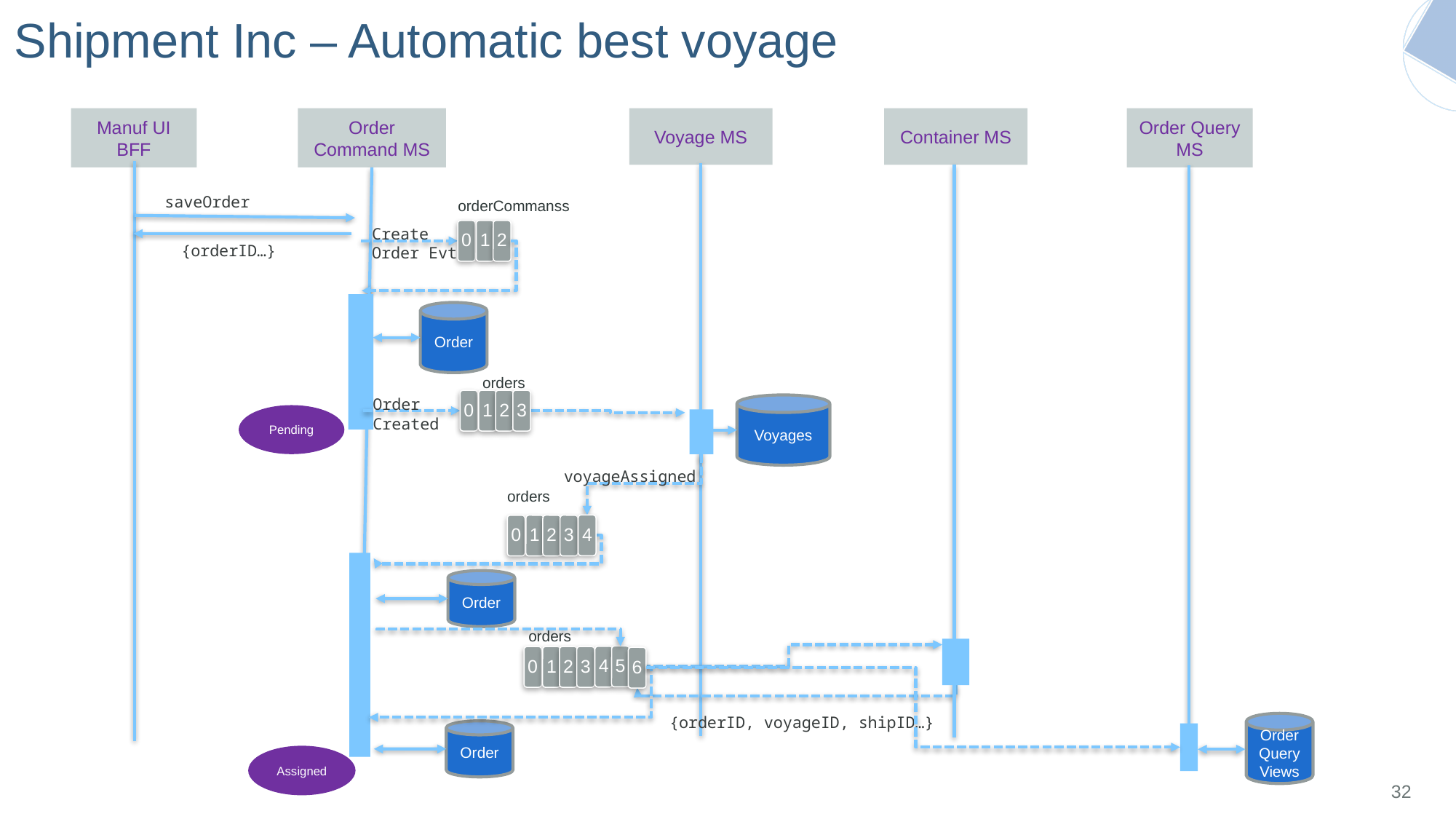

# Shipment Inc – Automatic best voyage
Manuf UI BFF
Order Command MS
Voyage MS
Container MS
Order Query MS
saveOrder
orderCommanss
Create
Order Evt
0
1
2
{orderID…}

Order
orders
Order
Created
0
1
2
3
Voyages
Pending

voyageAssigned
orders
4
0
1
2
3

Order
orders

5
4
0
1
2
3
6
{orderID, voyageID, shipID…}
Order
Query
Views
Order

Assigned
32